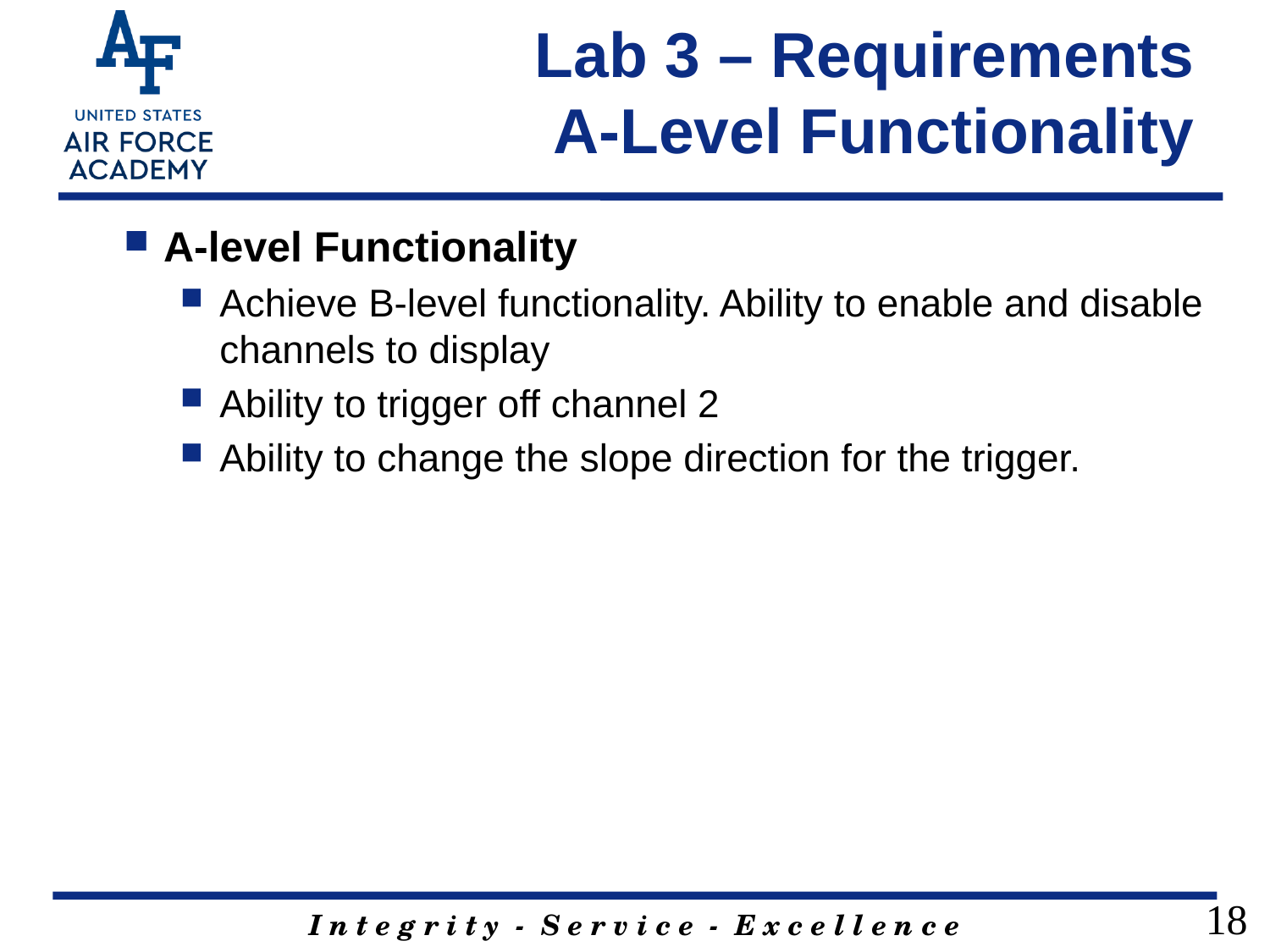

# Lab 3 – Requirements A-Level Functionality
A-level Functionality
Achieve B-level functionality. Ability to enable and disable channels to display
Ability to trigger off channel 2
Ability to change the slope direction for the trigger.

18